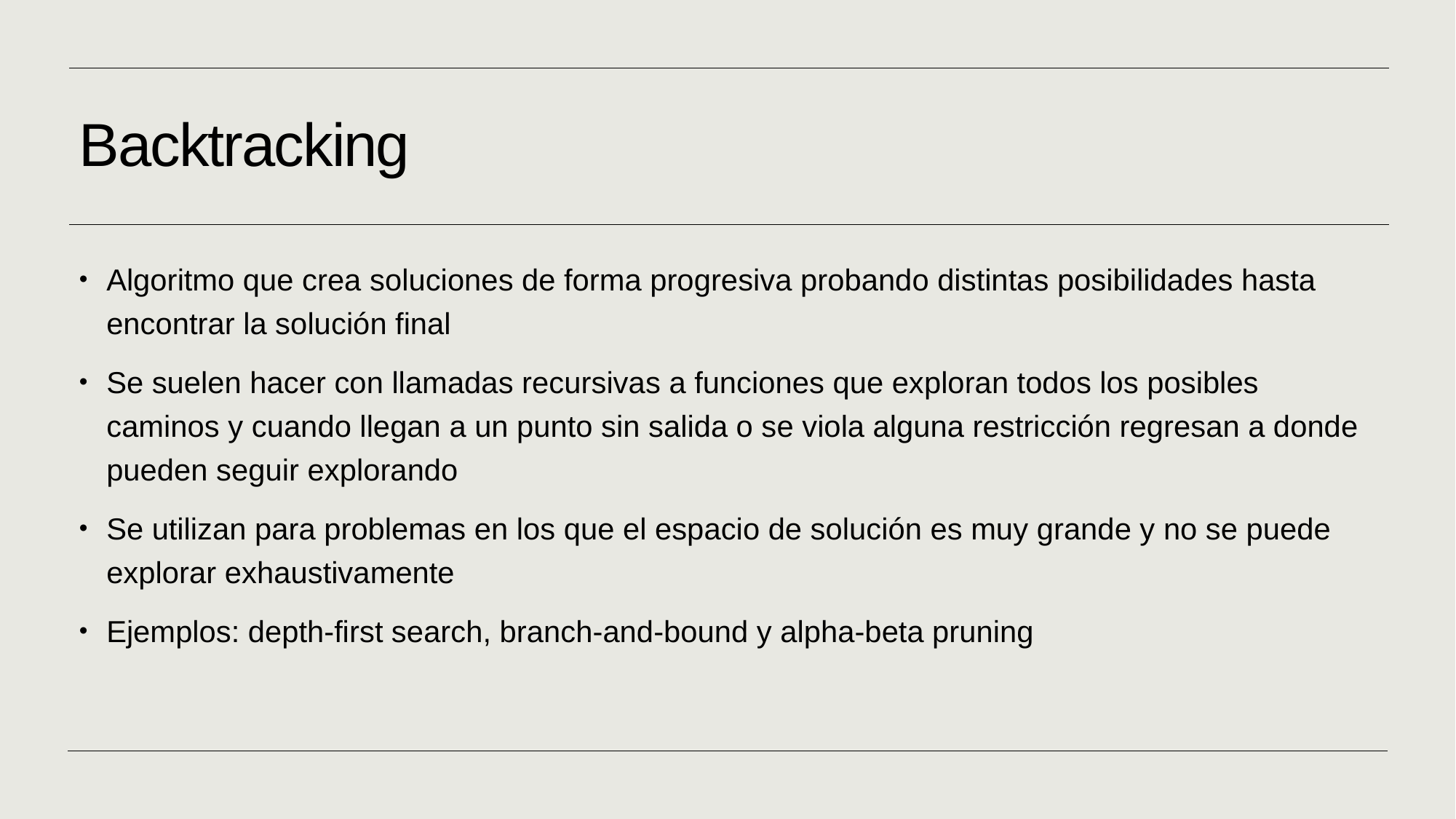

# Backtracking
Algoritmo que crea soluciones de forma progresiva probando distintas posibilidades hasta encontrar la solución final
Se suelen hacer con llamadas recursivas a funciones que exploran todos los posibles caminos y cuando llegan a un punto sin salida o se viola alguna restricción regresan a donde pueden seguir explorando
Se utilizan para problemas en los que el espacio de solución es muy grande y no se puede explorar exhaustivamente
Ejemplos: depth-first search, branch-and-bound y alpha-beta pruning